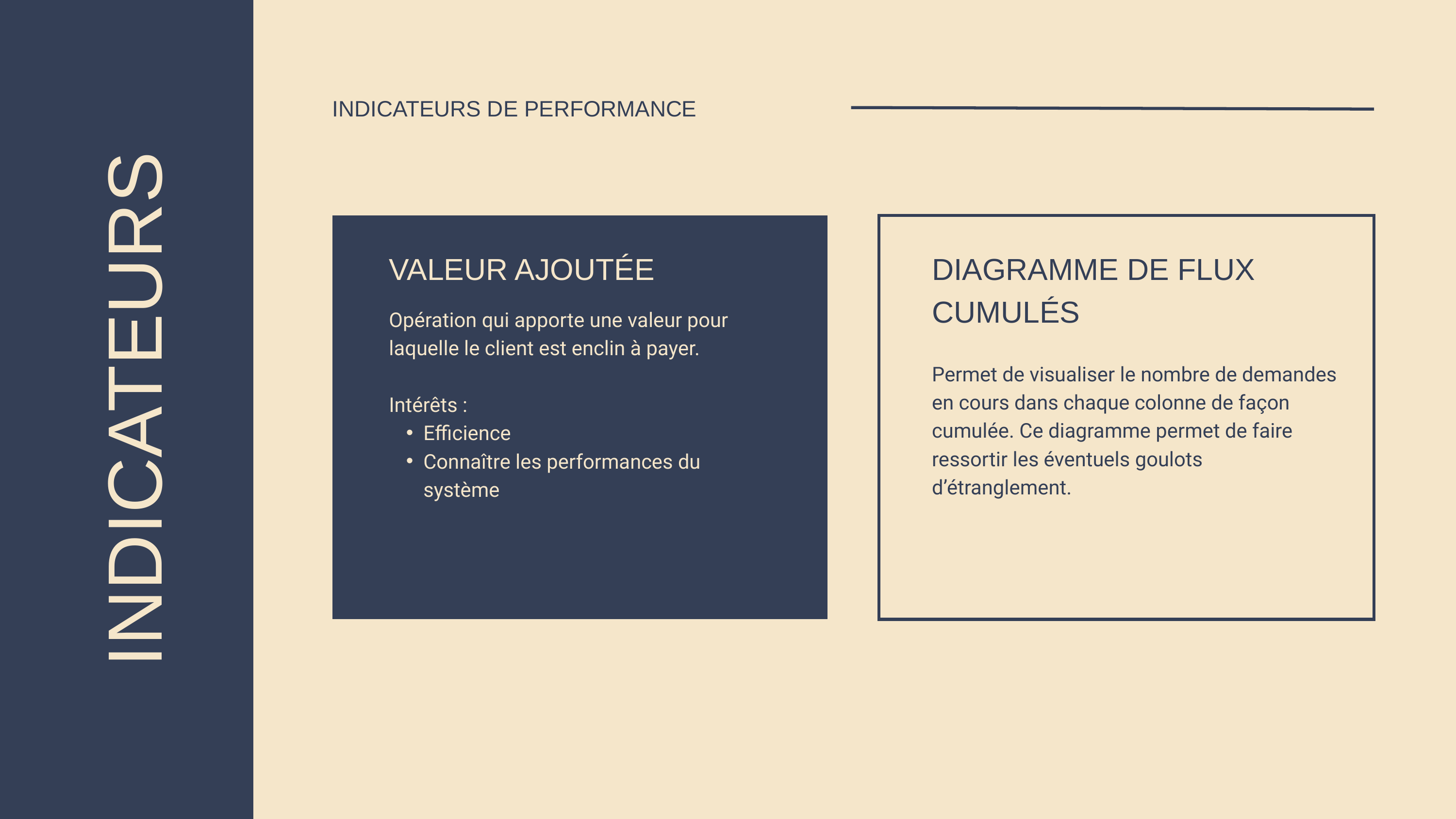

INDICATEURS DE PERFORMANCE

VALEUR AJOUTÉE
DIAGRAMME DE FLUX CUMULÉS
Opération qui apporte une valeur pour laquelle le client est enclin à payer.

Intérêts :
Efficience
Connaître les performances du système

INDICATEURS
Permet de visualiser le nombre de demandes en cours dans chaque colonne de façon cumulée. Ce diagramme permet de faire ressortir les éventuels goulots d’étranglement.